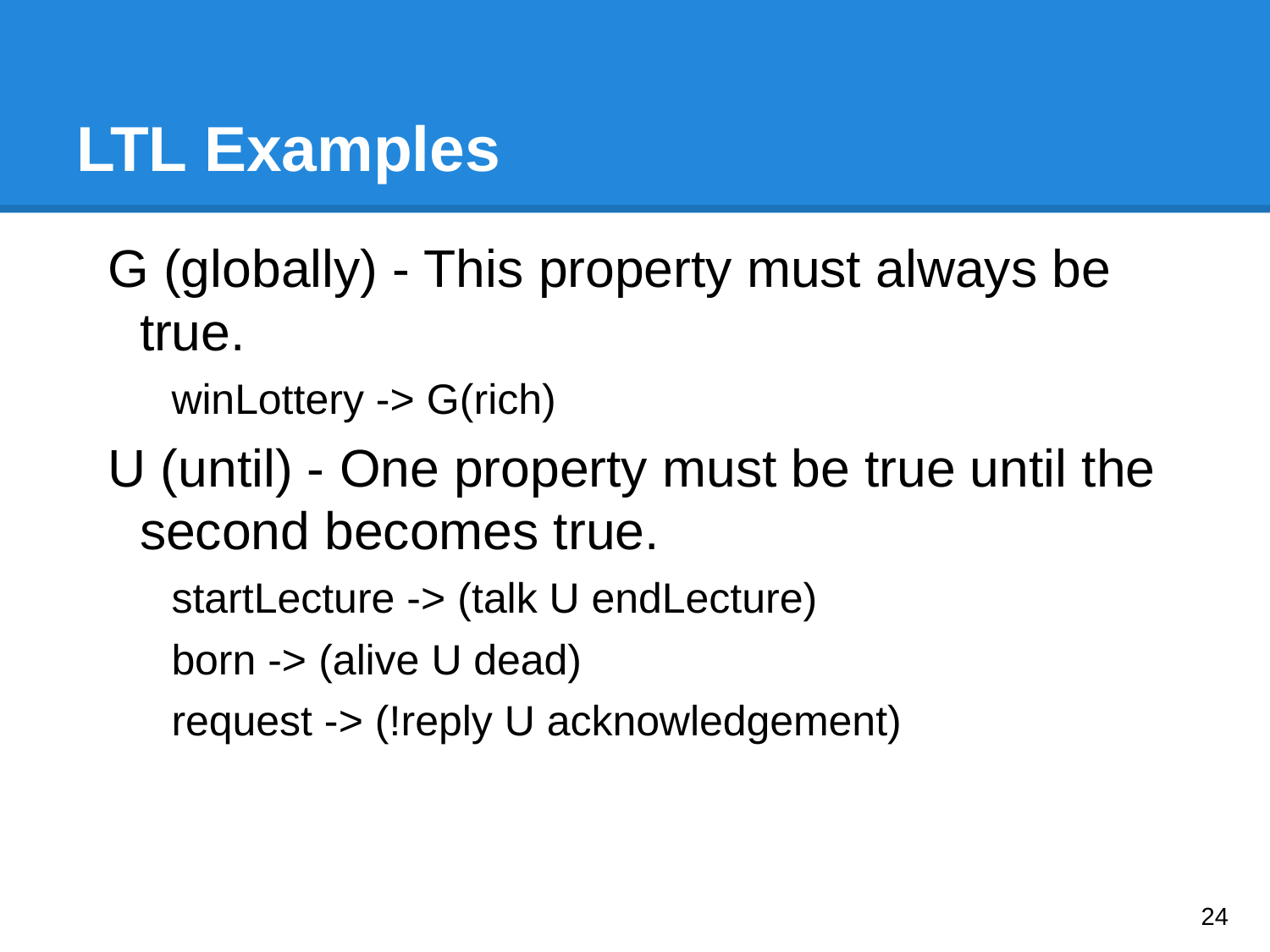

# LTL Examples
G (globally) - This property must always be true.
winLottery -> G(rich)
U (until) - One property must be true until the second becomes true.
startLecture -> (talk U endLecture)
born -> (alive U dead)
request -> (!reply U acknowledgement)

24